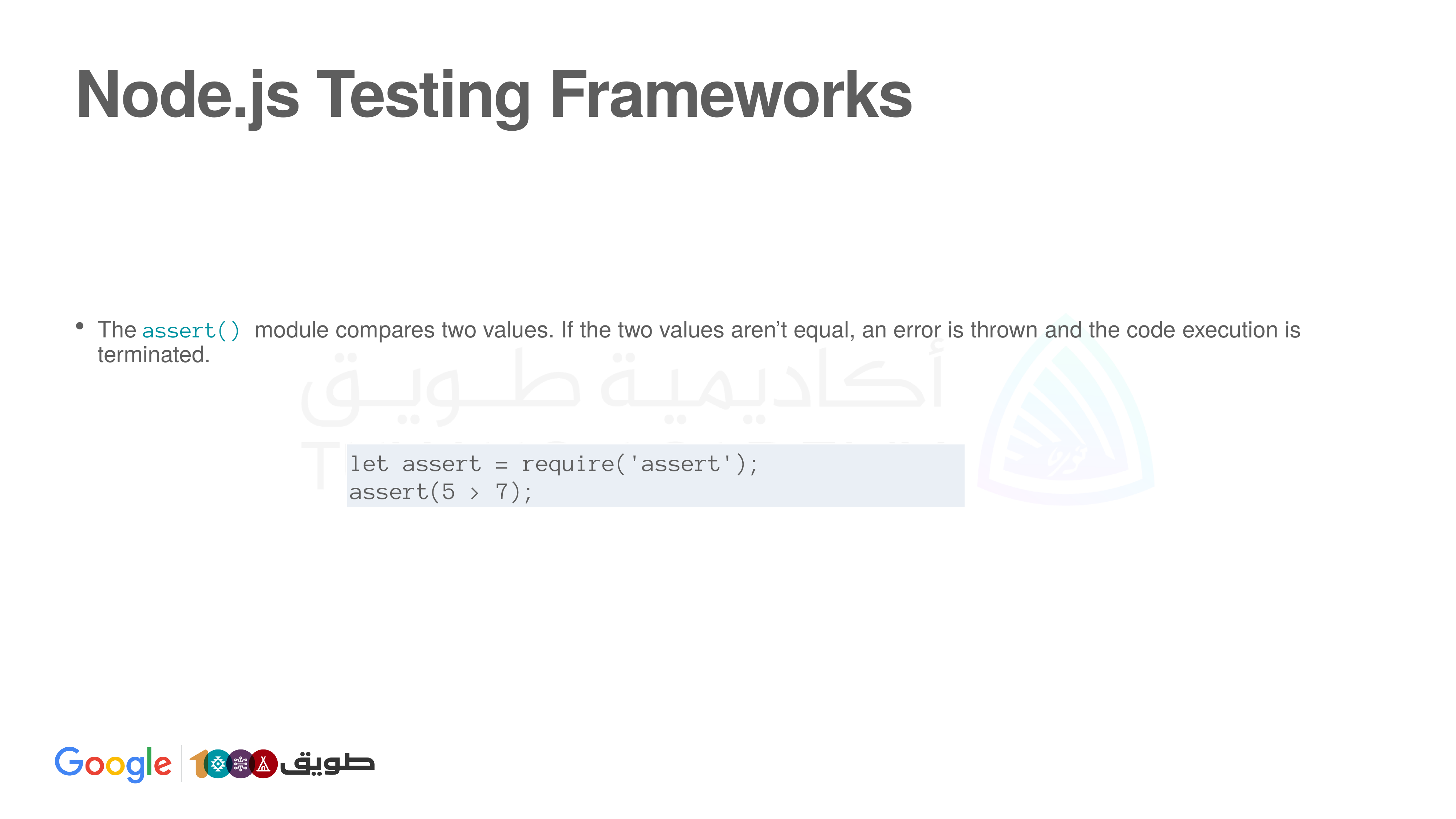

# Node.js Testing Frameworks

The assert() module compares two values. If the two values aren’t equal, an error is thrown and the code execution is terminated.

| let assert = require('assert'); assert(5 > 7); |
| --- |